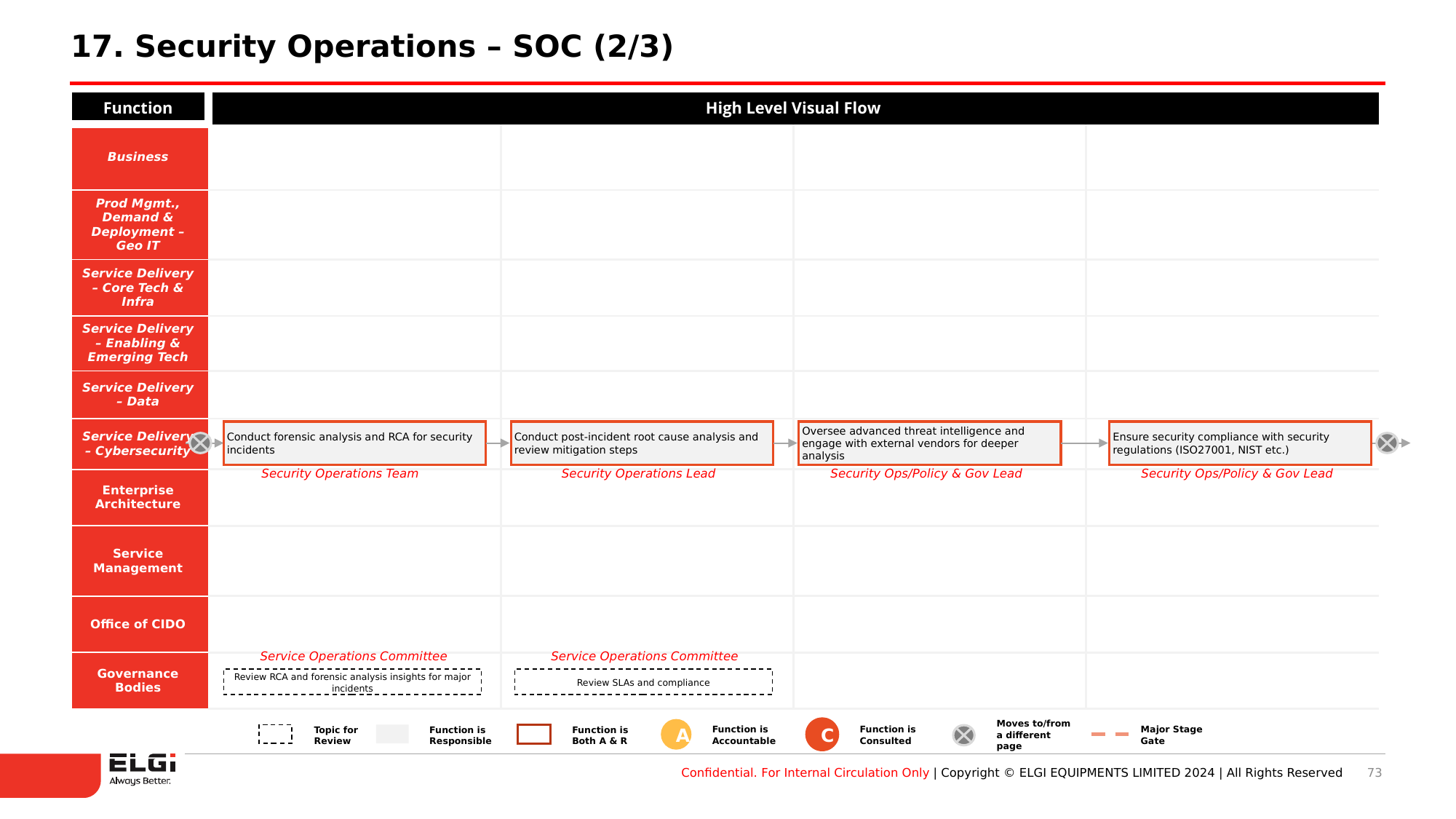

17. Security Operations – SOC (2/3)
| Function | High Level Visual Flow |  |  |  |
| --- | --- | --- | --- | --- |
| Business |  |  |  |  |
| Prod Mgmt., Demand & Deployment – Geo IT |  |  |  |  |
| Service Delivery – Core Tech & Infra |  |  |  |  |
| Service Delivery – Enabling & Emerging Tech |  |  |  |  |
| Service Delivery – Data |  |  |  |  |
| Service Delivery – Cybersecurity |  |  |  |  |
| Enterprise Architecture |  |  |  |  |
| Service Management |  |  |  |  |
| Office of CIDO |  |  |  |  |
| Governance Bodies |  |  |  |  |
Conduct forensic analysis and RCA for security incidents
Conduct post-incident root cause analysis and review mitigation steps
Oversee advanced threat intelligence and engage with external vendors for deeper analysis
Ensure security compliance with security regulations (ISO27001, NIST etc.)

Security Operations Team
Security Operations Lead
Security Ops/Policy & Gov Lead
Security Ops/Policy & Gov Lead
Service Operations Committee
Service Operations Committee
Review RCA and forensic analysis insights for major incidents
Review SLAs and compliance
Function is Accountable
Function is Consulted
Moves to/from a different page
Major Stage Gate
Topic for
Review
Function is Responsible
Function is Both A & R
C
A